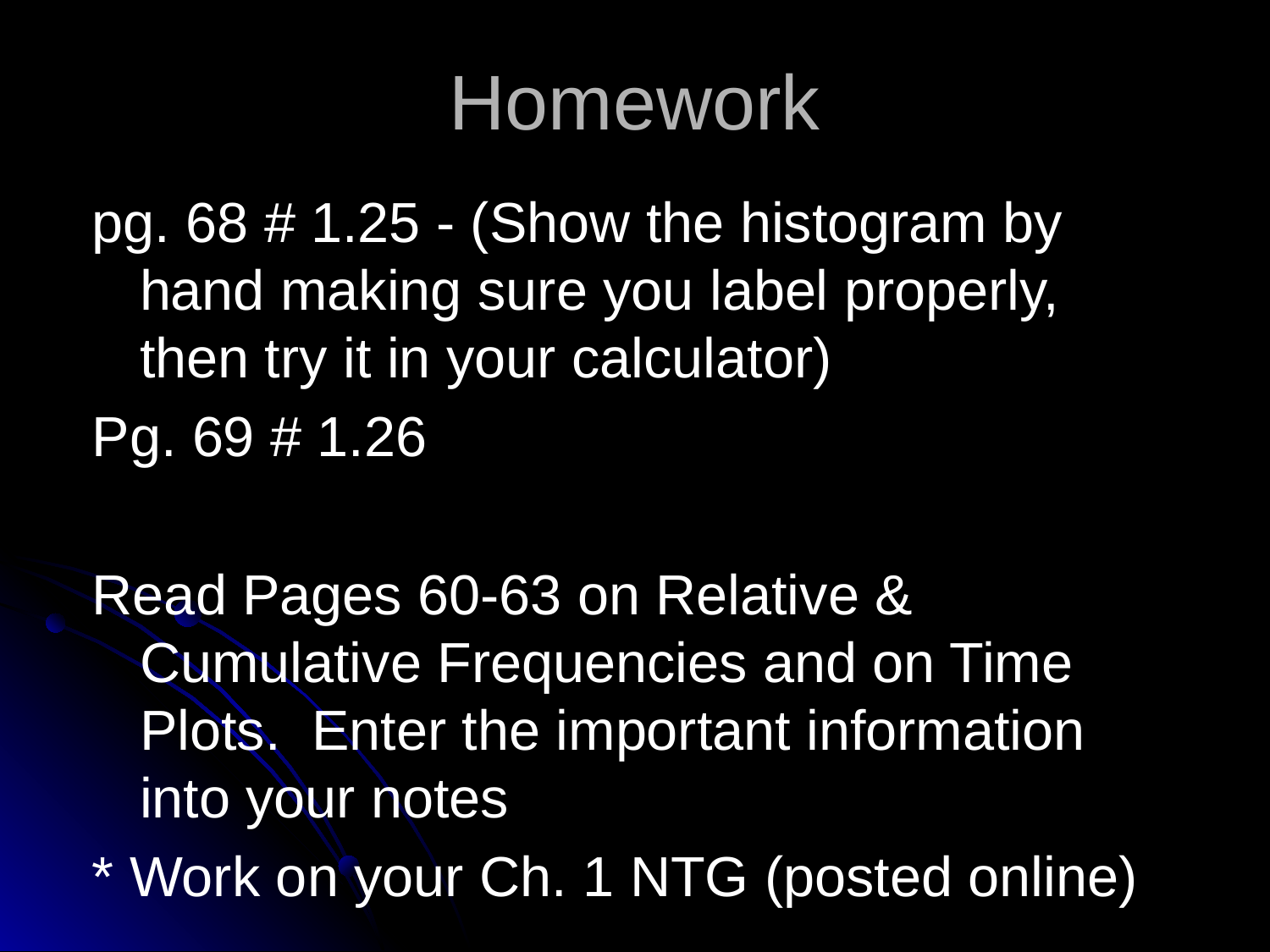

# Homework
pg. 68 # 1.25 - (Show the histogram by hand making sure you label properly, then try it in your calculator)
Pg. 69 # 1.26

Read Pages 60-63 on Relative & Cumulative Frequencies and on Time Plots.  Enter the important information into your notes
* Work on your Ch. 1 NTG (posted online)